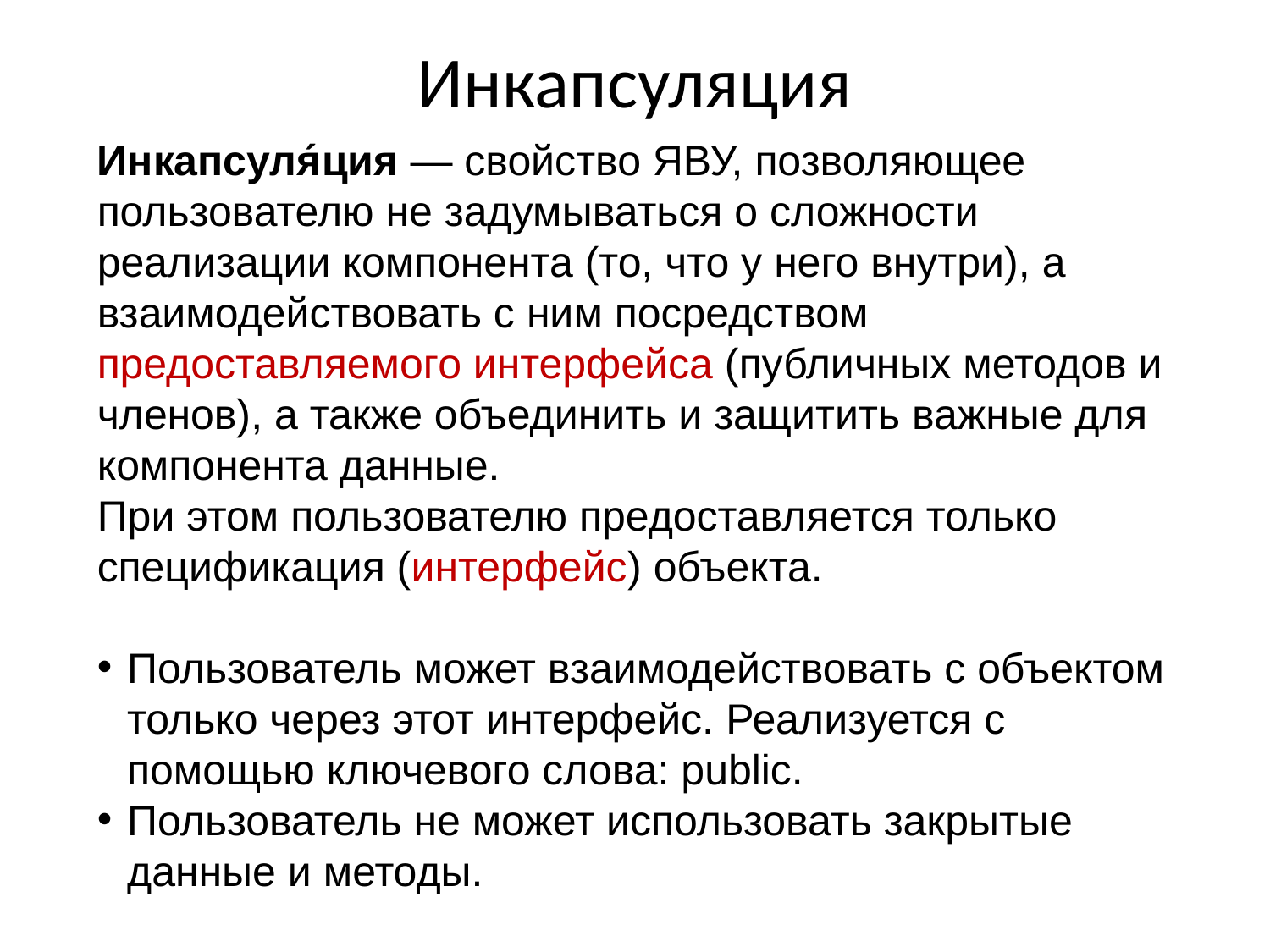

# Инкапсуляция
Инкапсуля́ция — свойство ЯВУ, позволяющее пользователю не задумываться о сложности реализации компонента (то, что у него внутри), а взаимодействовать с ним посредством предоставляемого интерфейса (публичных методов и членов), а также объединить и защитить важные для компонента данные.
При этом пользователю предоставляется только спецификация (интерфейс) объекта.

Пользователь может взаимодействовать с объектом только через этот интерфейс. Реализуется с помощью ключевого слова: public.
Пользователь не может использовать закрытые данные и методы.